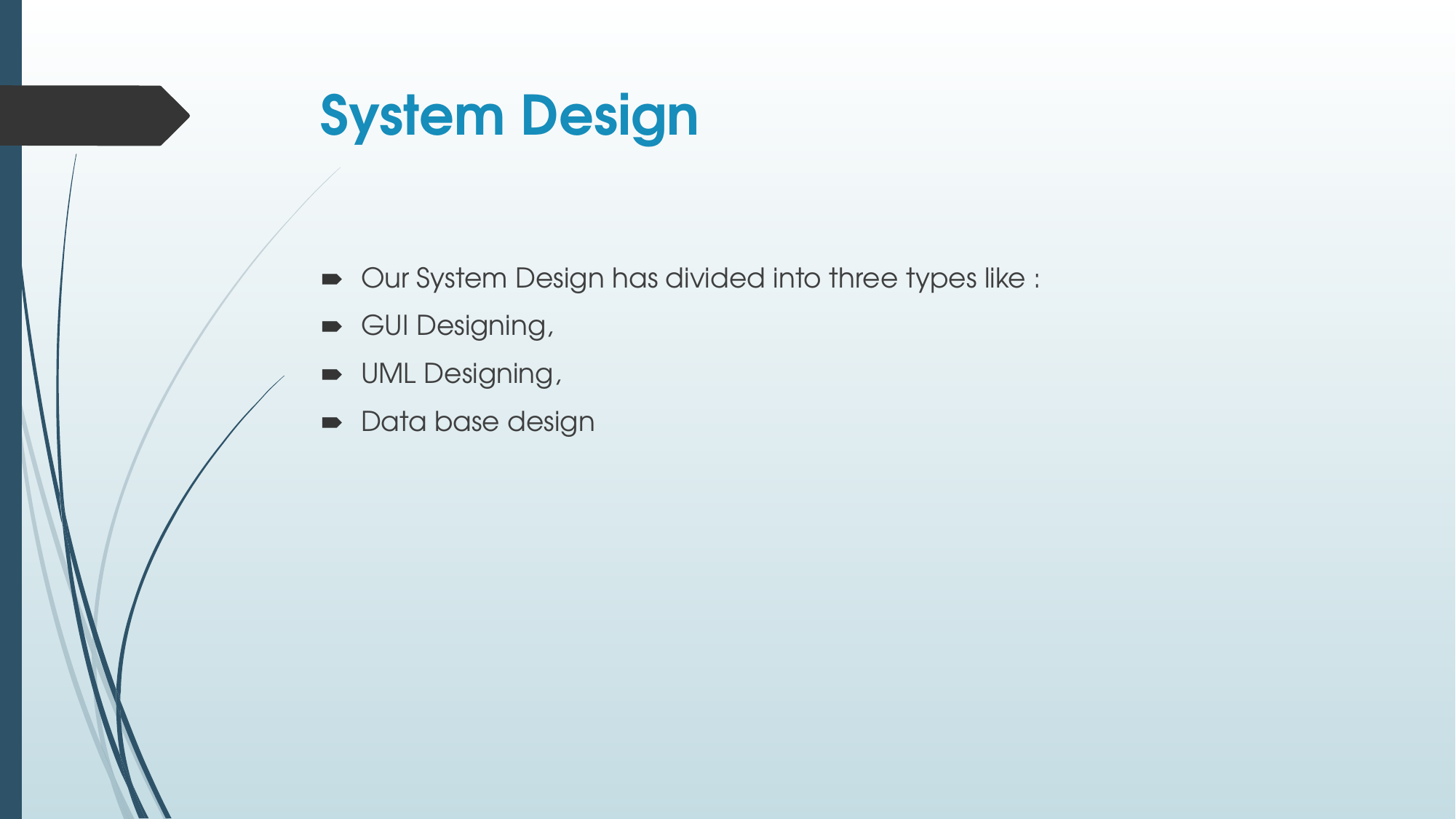

# System Design
Our System Design has divided into three types like :
GUI Designing,
UML Designing,
Data base design